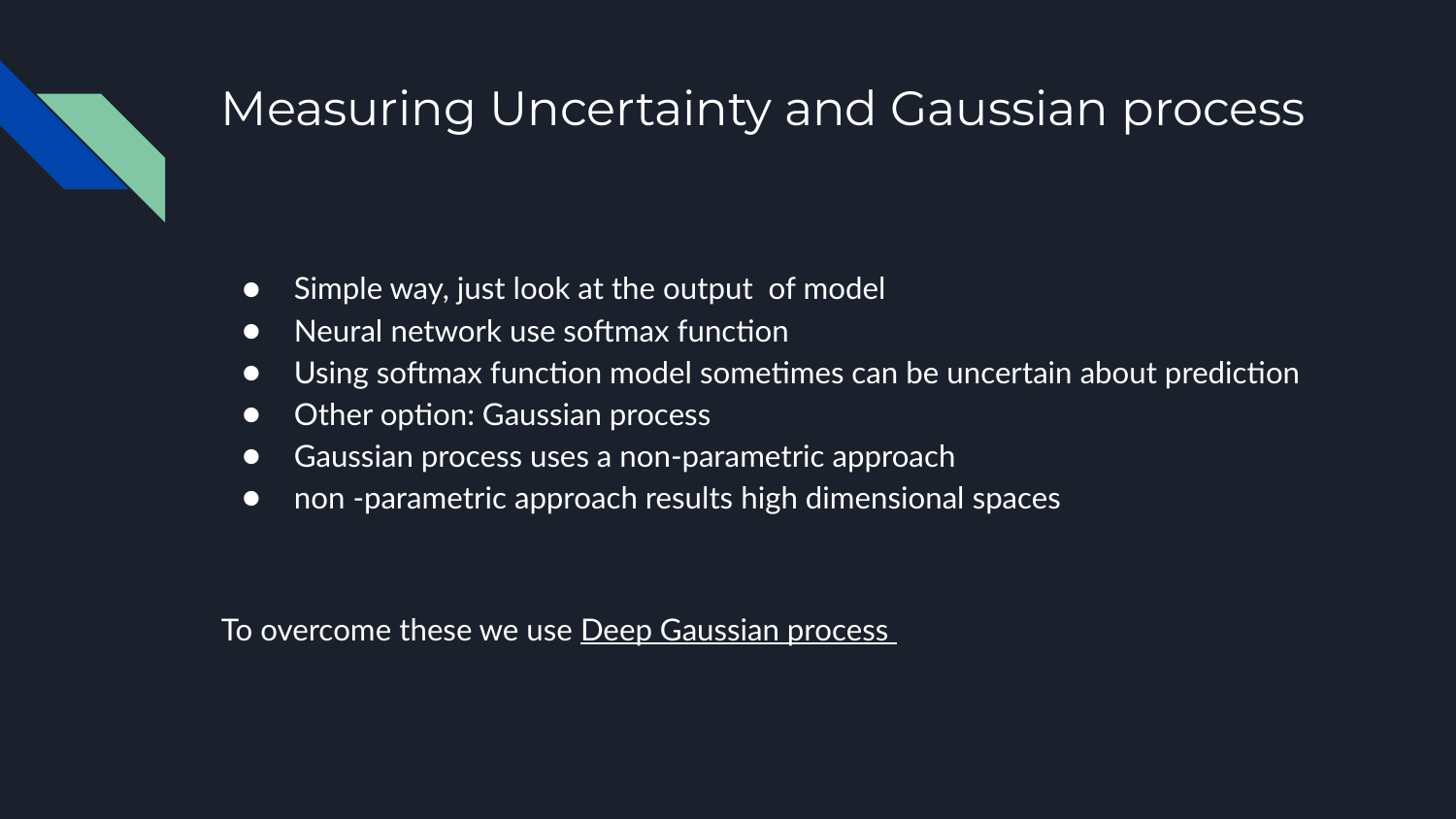

# Measuring Uncertainty and Gaussian process
Simple way, just look at the output  of model
Neural network use softmax function
Using softmax function model sometimes can be uncertain about prediction
Other option: Gaussian process
Gaussian process uses a non-parametric approach
non -parametric approach results high dimensional spaces

To overcome these we use Deep Gaussian process